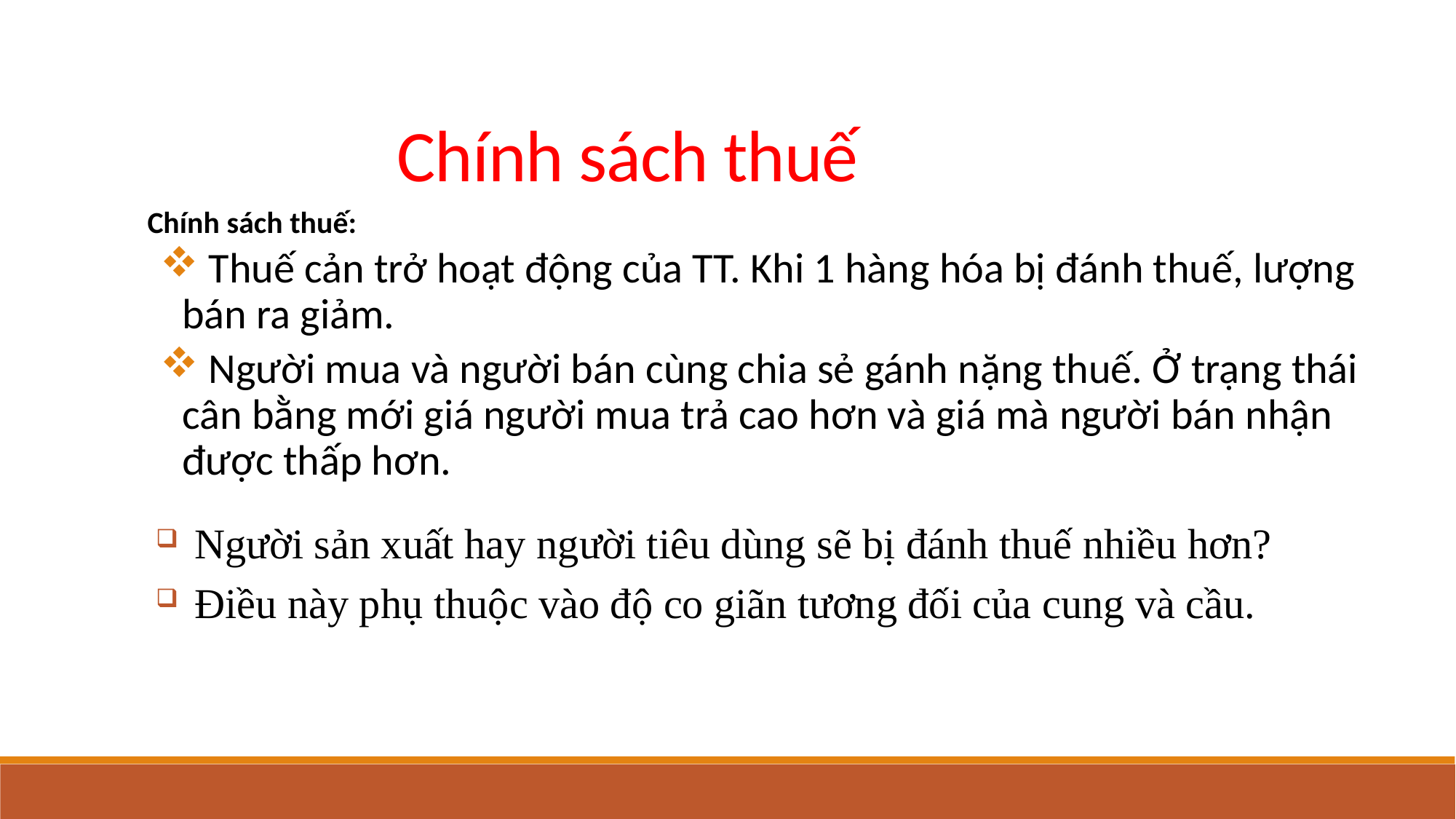

Chính sách thuế
Chính sách thuế:
 Thuế cản trở hoạt động của TT. Khi 1 hàng hóa bị đánh thuế, lượng bán ra giảm.
 Người mua và người bán cùng chia sẻ gánh nặng thuế. Ở trạng thái cân bằng mới giá người mua trả cao hơn và giá mà người bán nhận được thấp hơn.

Người sản xuất hay người tiêu dùng sẽ bị đánh thuế nhiều hơn?
Điều này phụ thuộc vào độ co giãn tương đối của cung và cầu.